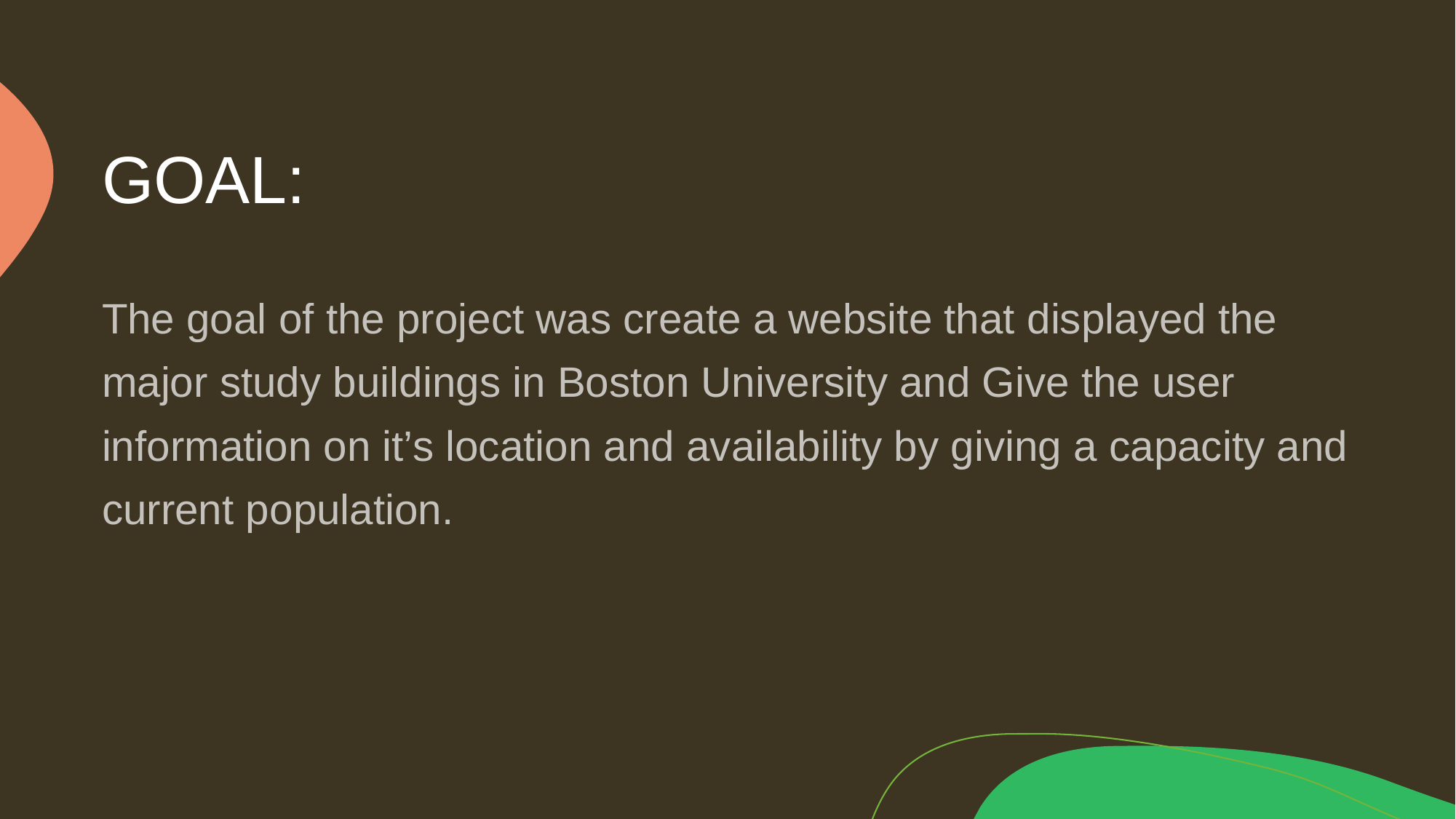

# GOAL:
The goal of the project was create a website that displayed the major study buildings in Boston University and Give the user information on it’s location and availability by giving a capacity and current population.